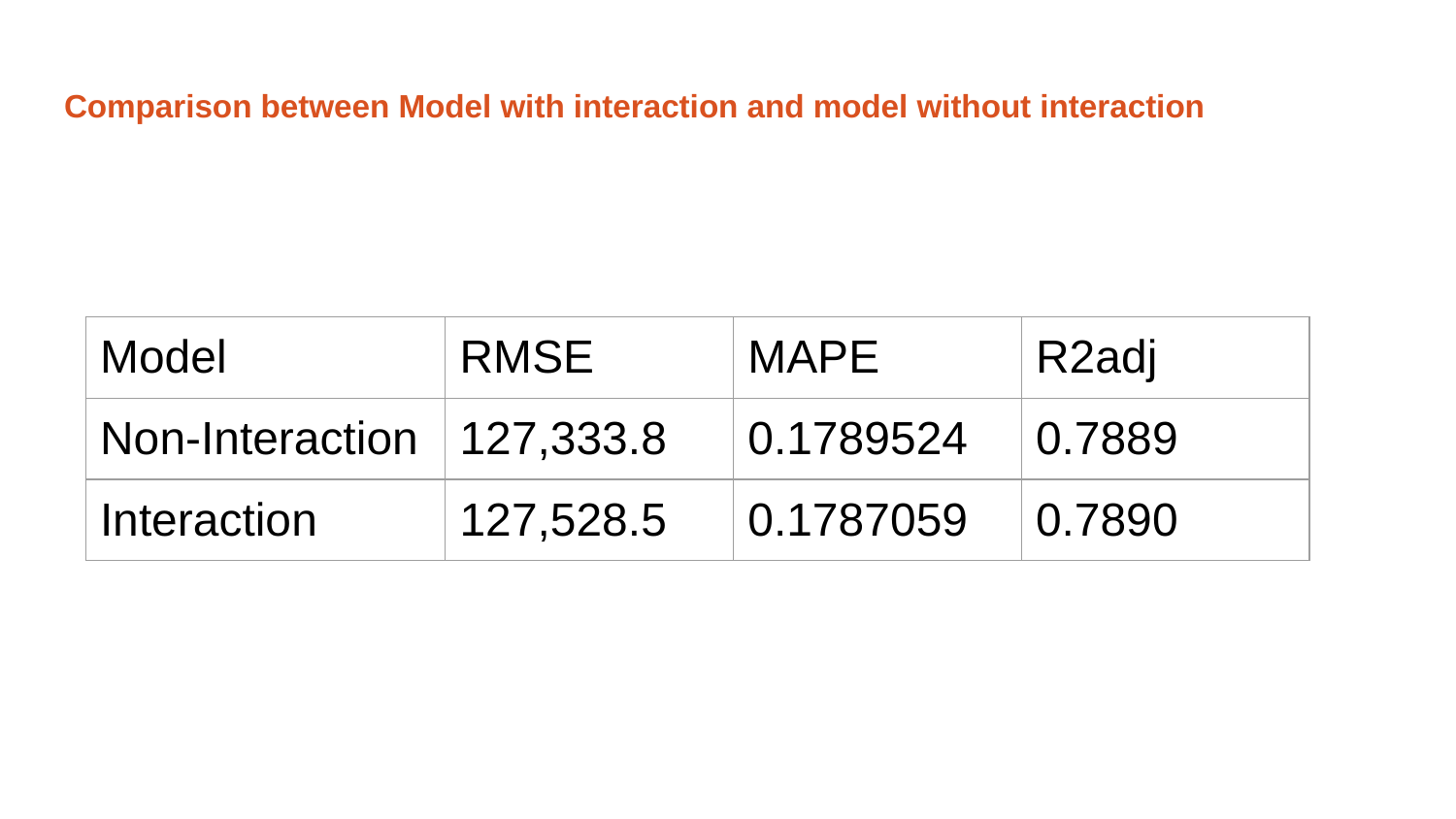

# Comparison between Model with interaction and model without interaction
| Model | RMSE | MAPE | R2adj |
| --- | --- | --- | --- |
| Non-Interaction | 127,333.8 | 0.1789524 | 0.7889 |
| Interaction | 127,528.5 | 0.1787059 | 0.7890 |